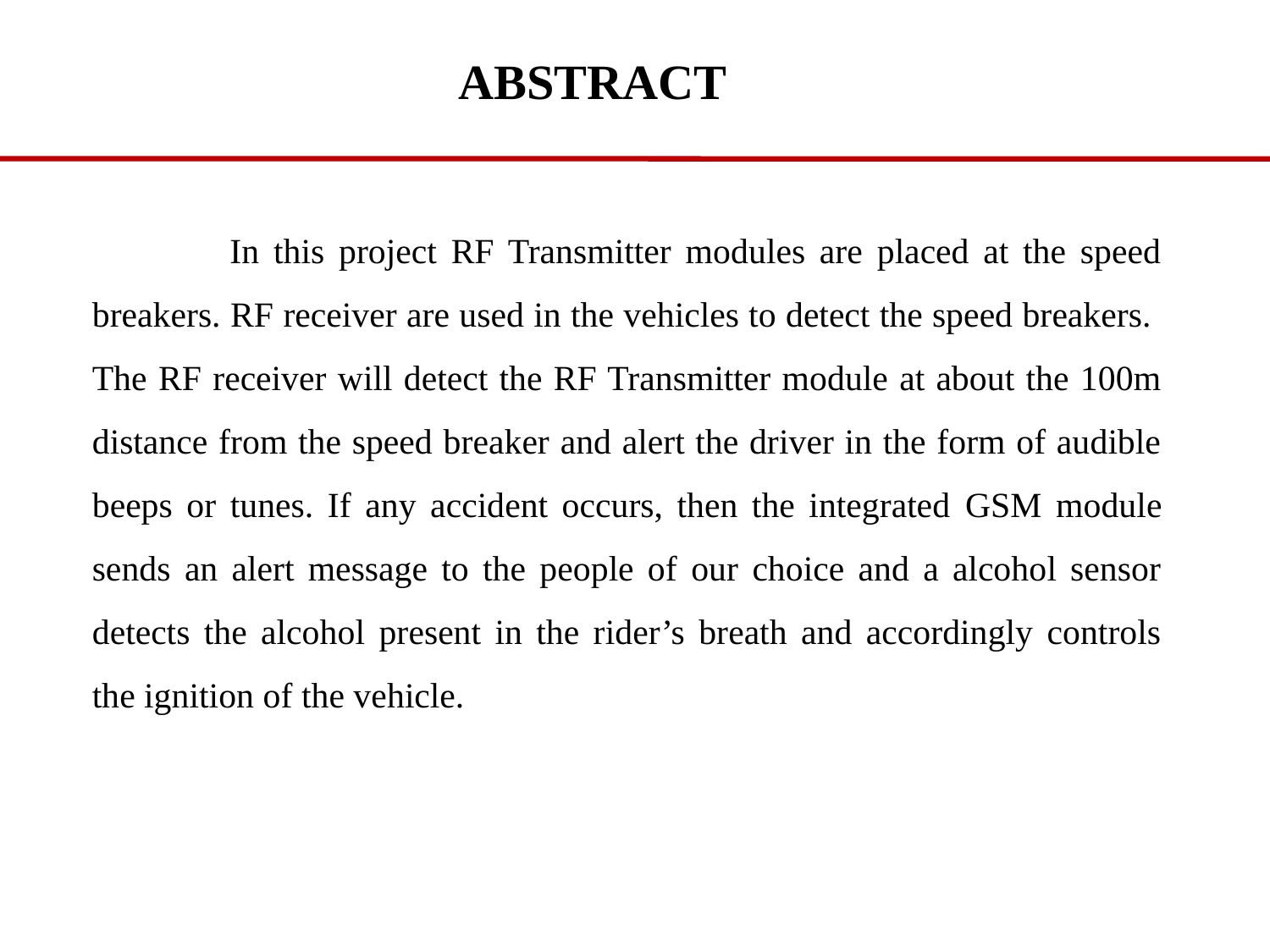

# ABSTRACT
  		In this project RF Transmitter modules are placed at the speed breakers. RF receiver are used in the vehicles to detect the speed breakers.  The RF receiver will detect the RF Transmitter module at about the 100m distance from the speed breaker and alert the driver in the form of audible beeps or tunes. If any accident occurs, then the integrated gsm module sends an alert message to the people of our choice and a alcohol sensor detects the alcohol present in the rider’s breath and accordingly controls the ignition of the vehicle.